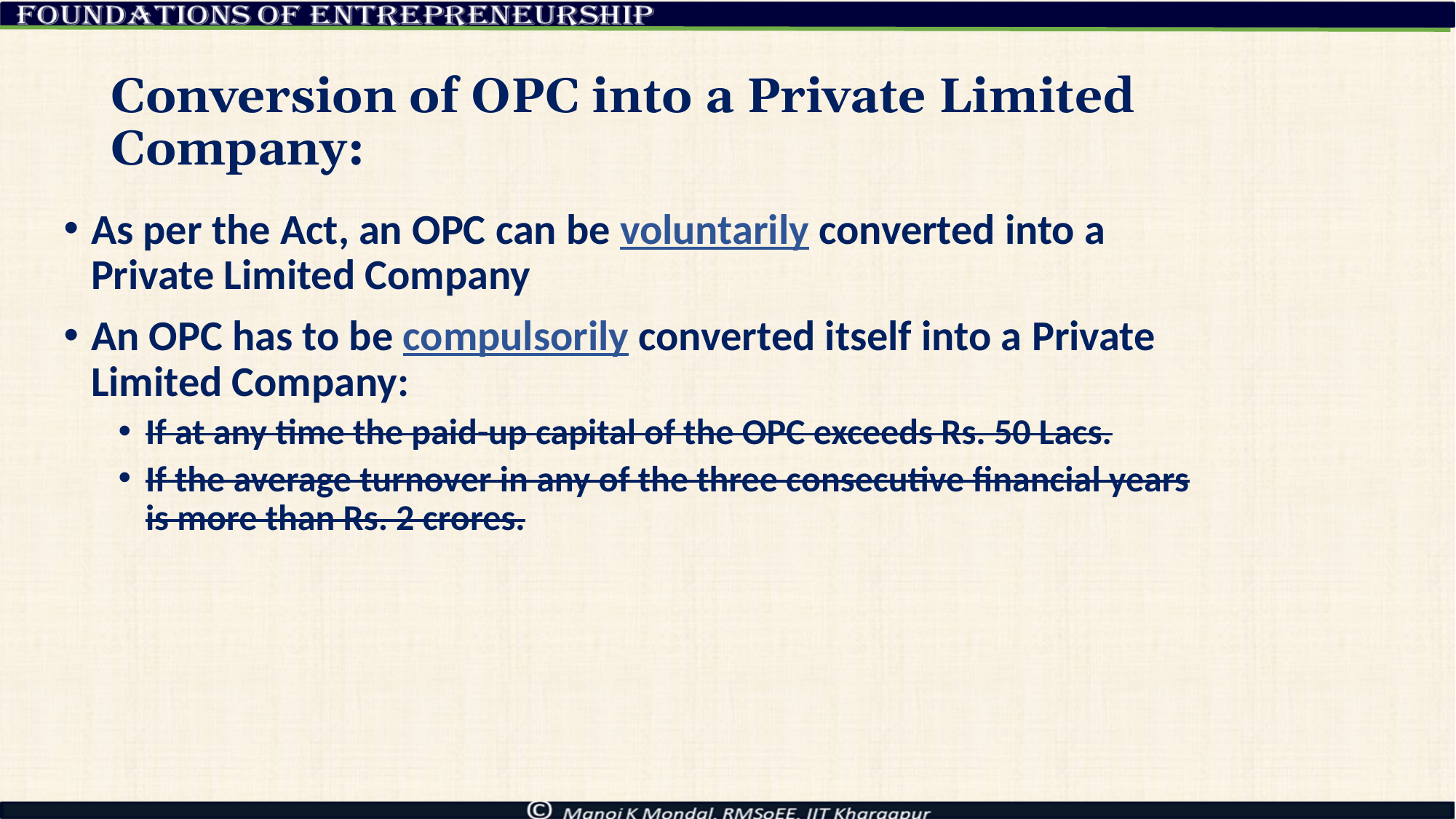

# Conversion of OPC into a Private Limited Company:
As per the Act, an OPC can be voluntarily converted into a Private Limited Company
An OPC has to be compulsorily converted itself into a Private Limited Company:
If at any time the paid-up capital of the OPC exceeds Rs. 50 Lacs.
If the average turnover in any of the three consecutive financial years is more than Rs. 2 crores.